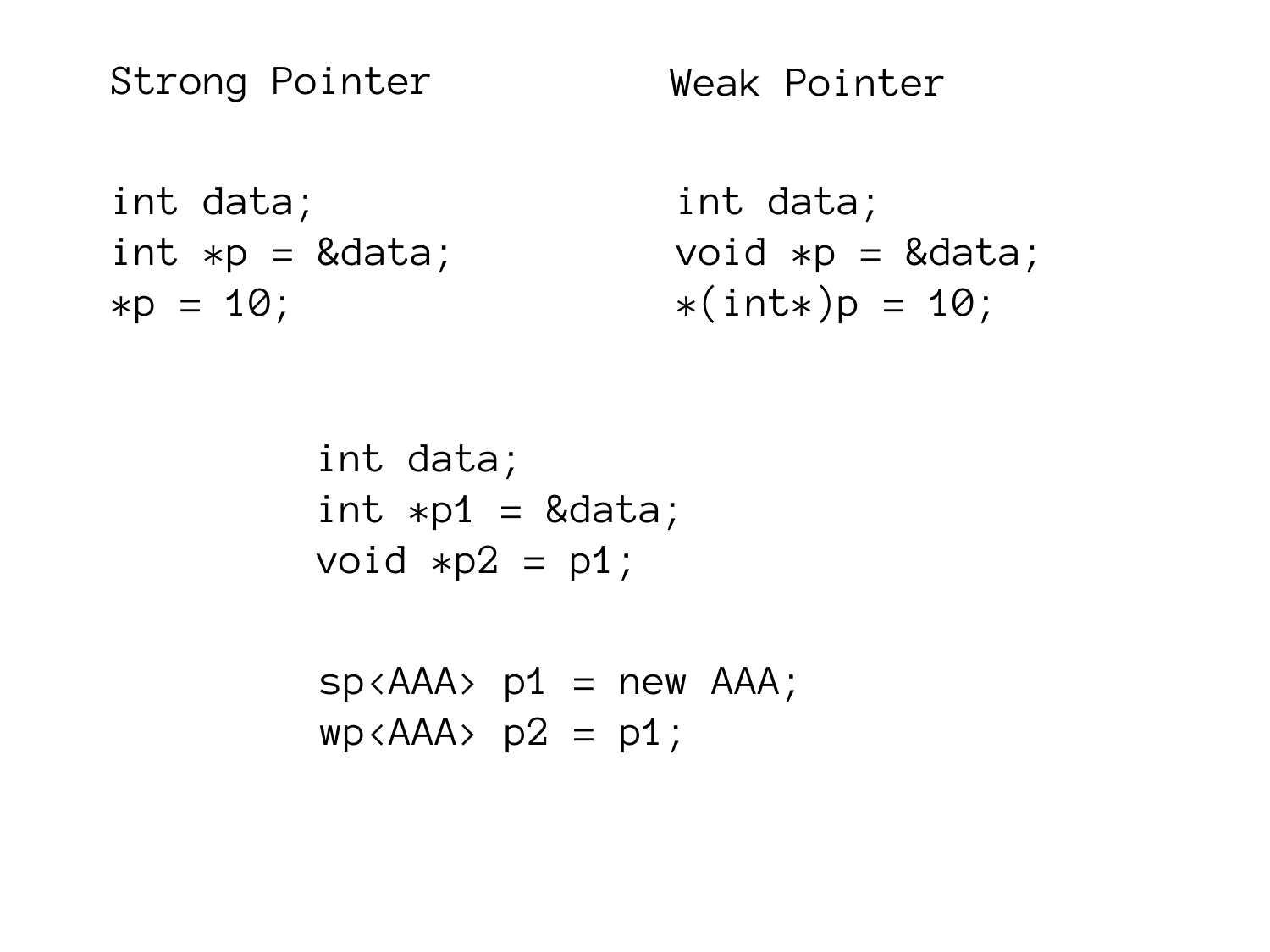

Strong Pointer
Weak Pointer
int data;
void *p = &data;
*(int*)p = 10;
int data;
int *p = &data;
*p = 10;
int data;
int *p1 = &data;
void *p2 = p1;
sp<AAA> p1 = new AAA;
wp<AAA> p2 = p1;